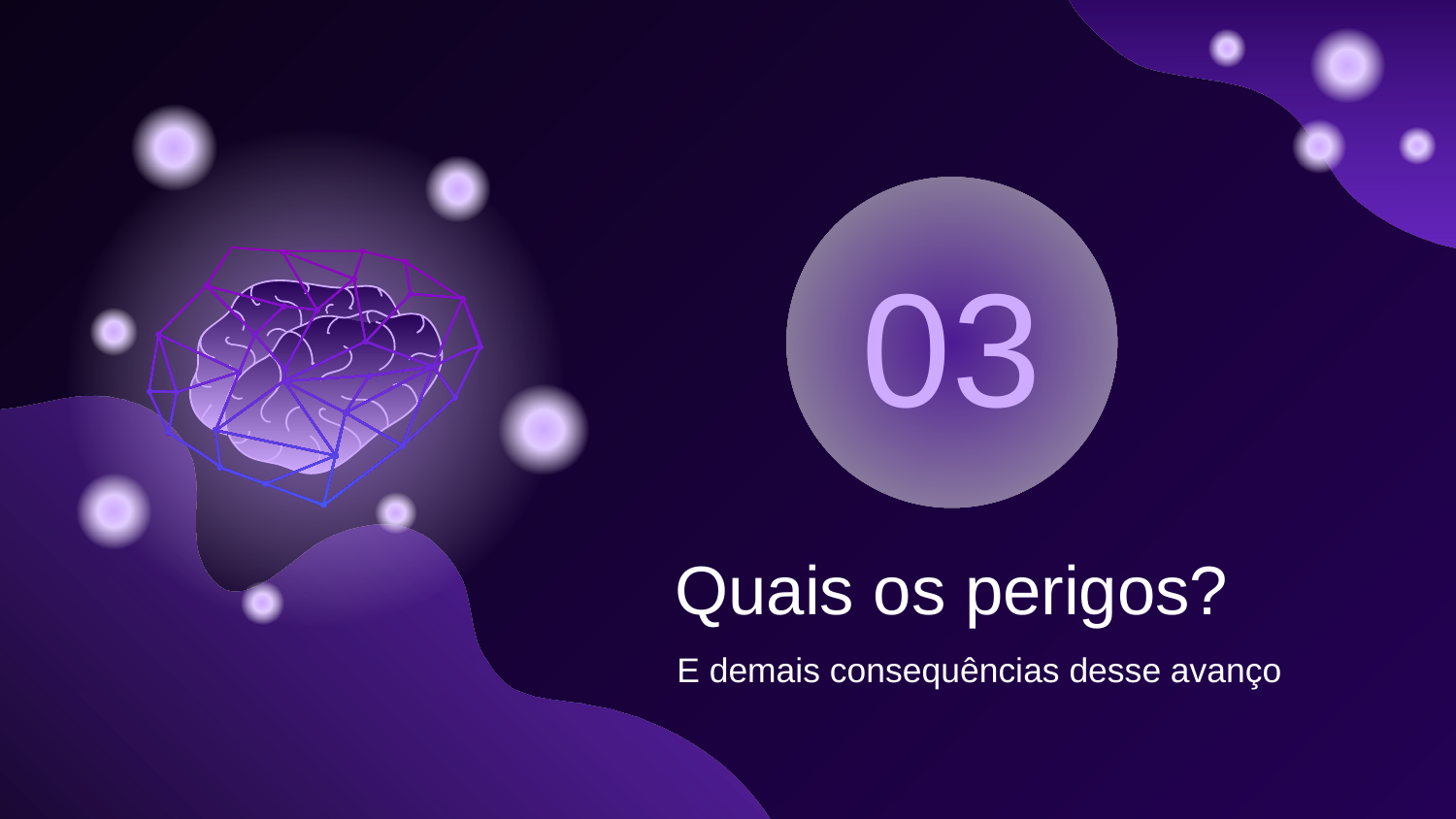

03

# Quais os perigos?

E demais consequências desse avanço